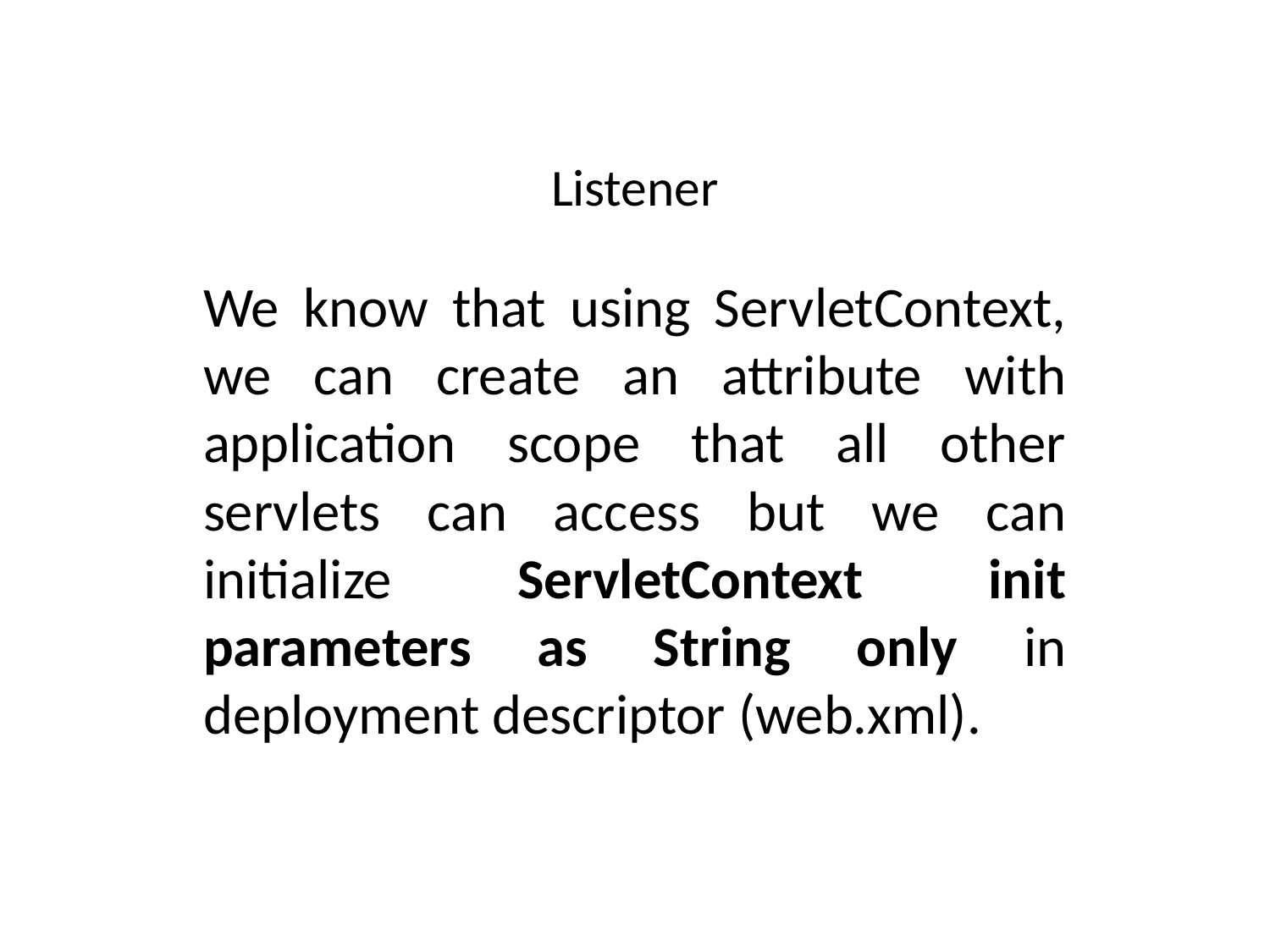

# Listener
We know that using ServletContext, we can create an attribute with application scope that all other servlets can access but we can initialize ServletContext init parameters as String only in deployment descriptor (web.xml).